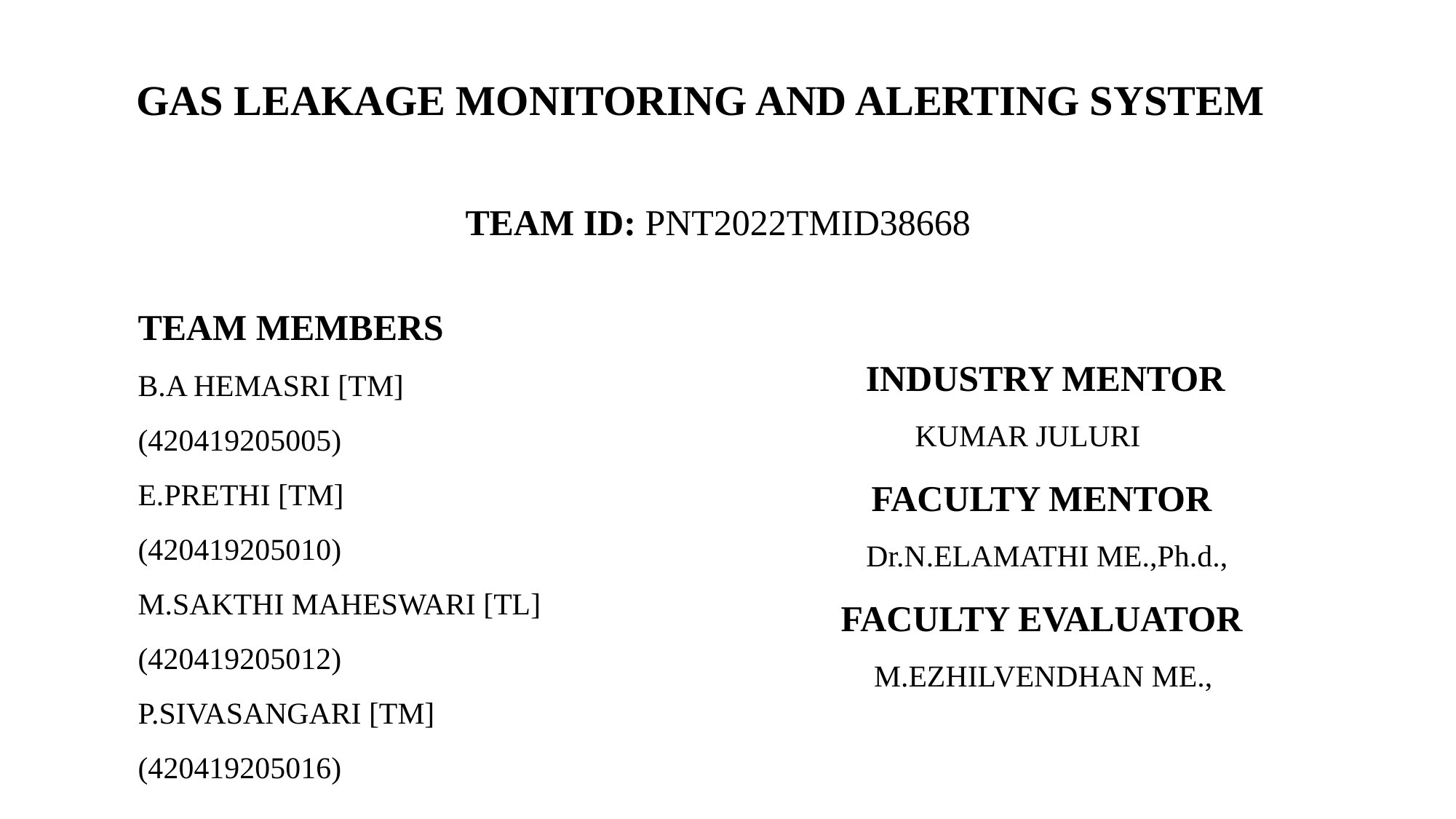

# GAS LEAKAGE MONITORING AND ALERTING SYSTEM
TEAM ID: PNT2022TMID38668

TEAM MEMBERS
B.A HEMASRI [TM]
(420419205005)
E.PRETHI [TM]
(420419205010)
M.SAKTHI MAHESWARI [TL]
(420419205012)
P.SIVASANGARI [TM]
(420419205016)
         INDUSTRY MENTOR
KUMAR JULURI
   FACULTY MENTOR
     Dr.N.ELAMATHI ME.,Ph.d.,
   FACULTY EVALUATOR
    M.EZHILVENDHAN ME.,